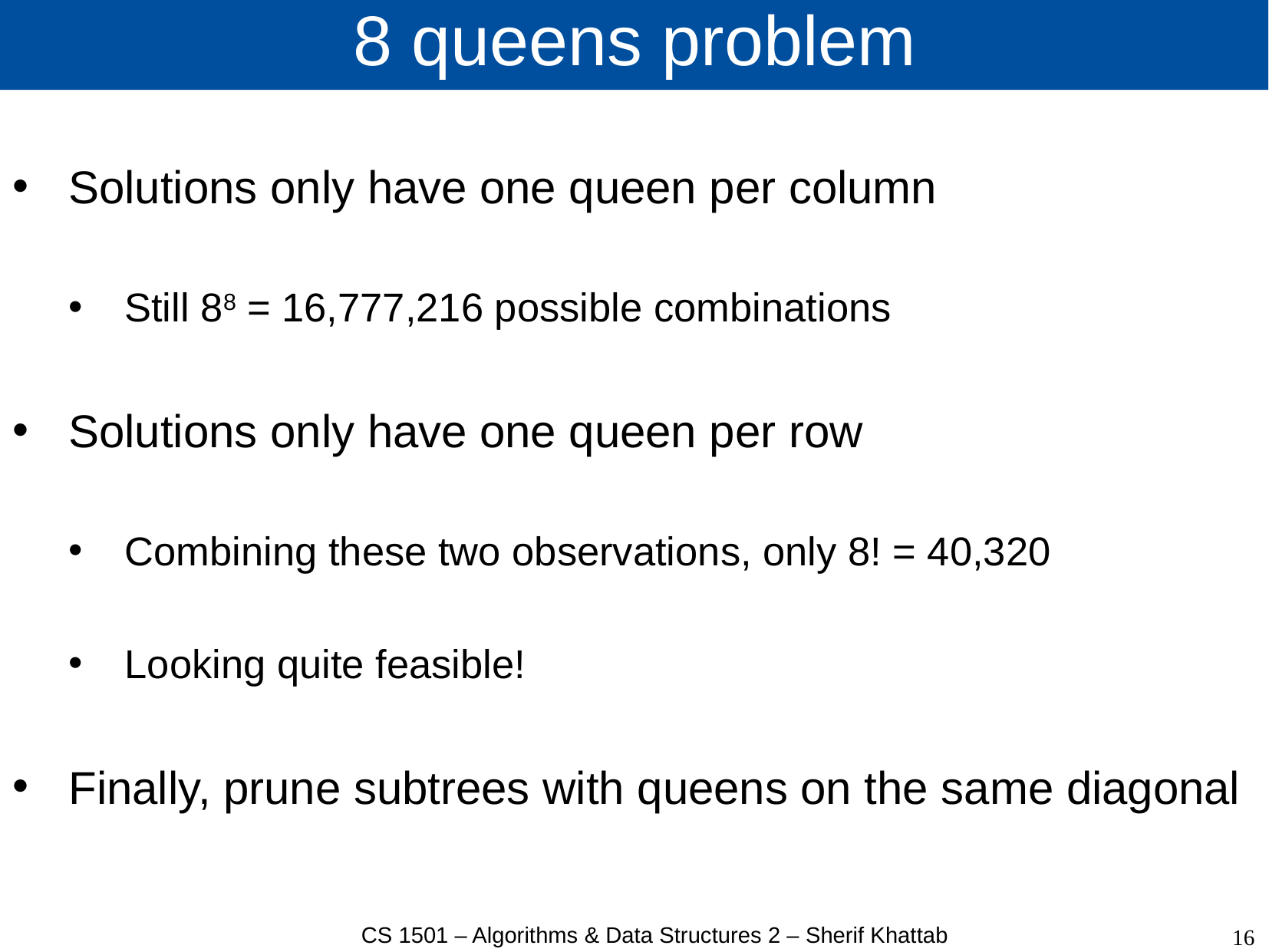

# 8 queens problem
Solutions only have one queen per column
Still 88 = 16,777,216 possible combinations
Solutions only have one queen per row
Combining these two observations, only 8! = 40,320
Looking quite feasible!
Finally, prune subtrees with queens on the same diagonal
16
CS 1501 – Algorithms & Data Structures 2 – Sherif Khattab